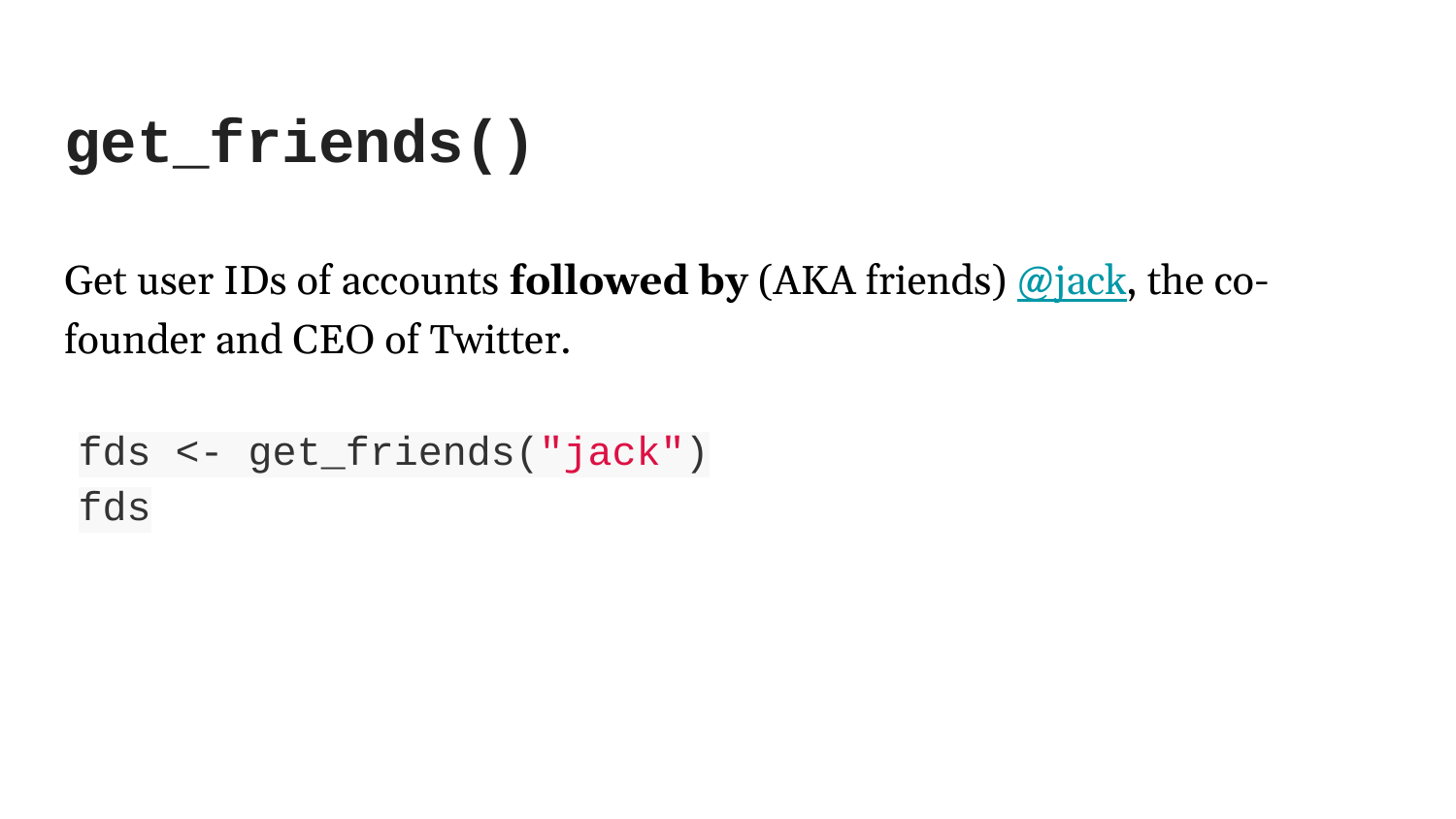

get_friends()

Get user IDs of accounts followed by (AKA friends) @jack, the co-founder and CEO of Twitter.

fds <- get_friends("jack")
fds